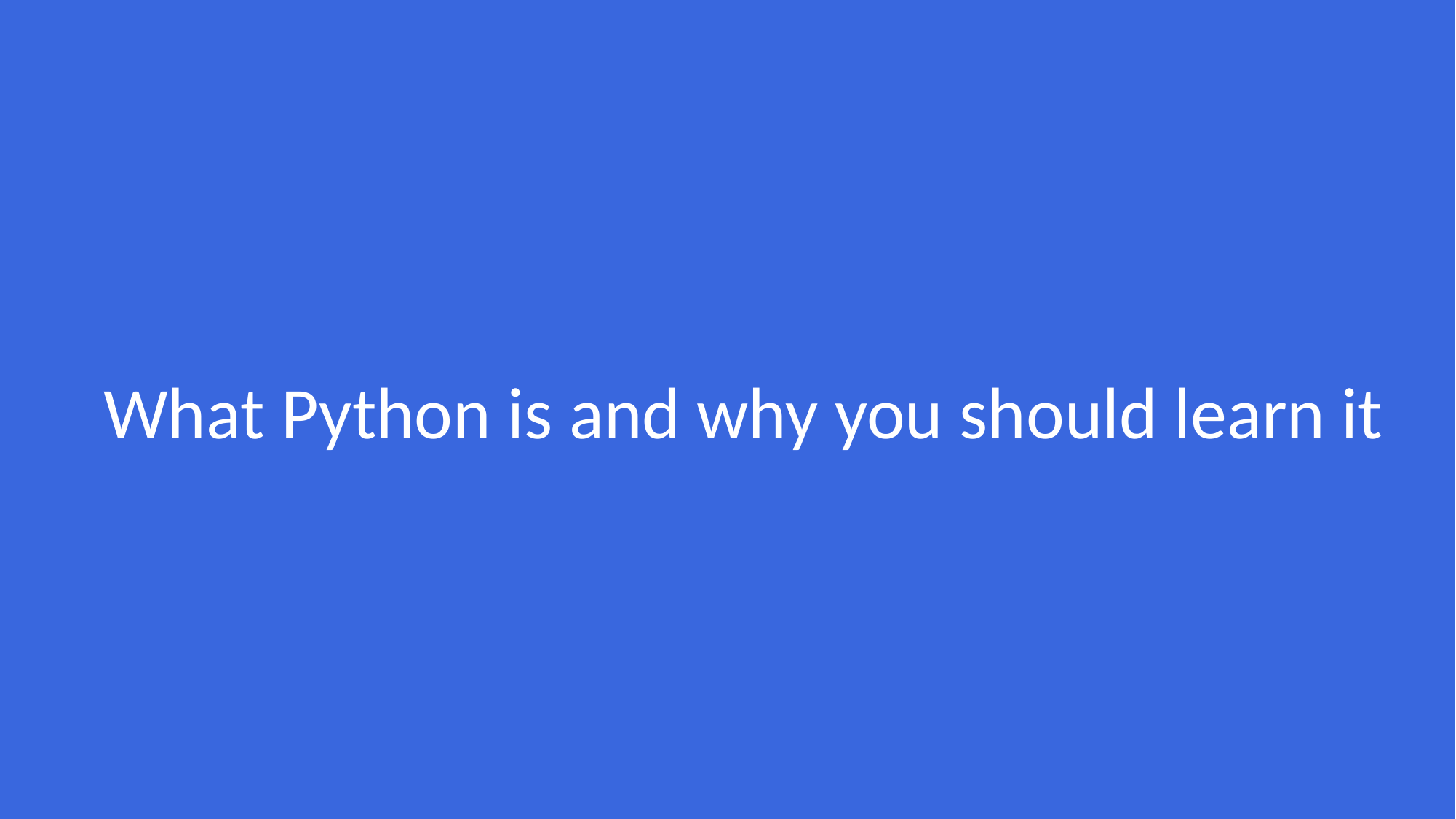

What Python is and why you should learn it